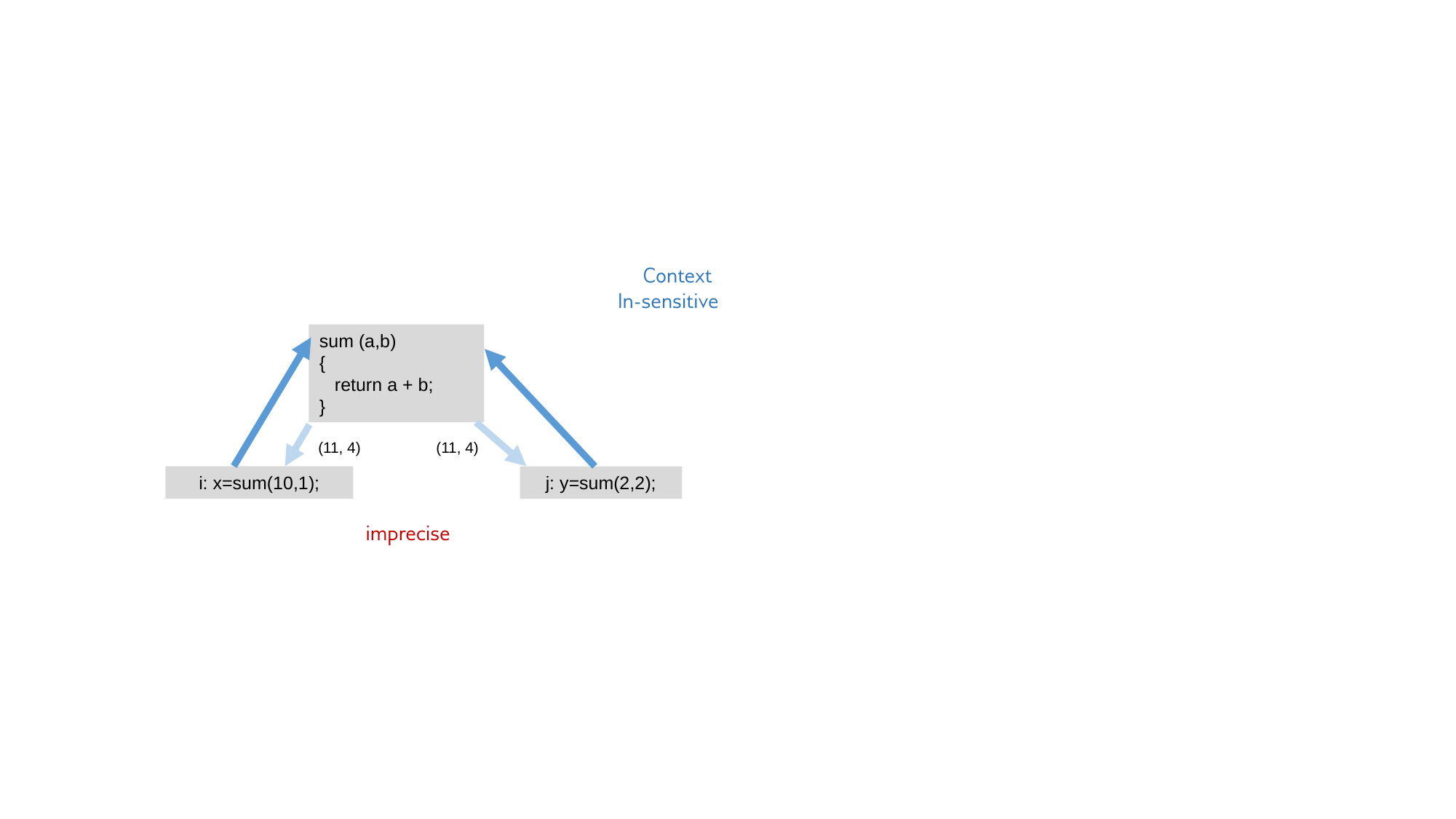

Context
In-sensitive
sum (a,b)
{
   return a + b;
}
(11, 4)
(11, 4)
i: x=sum(10,1);
j: y=sum(2,2);
imprecise